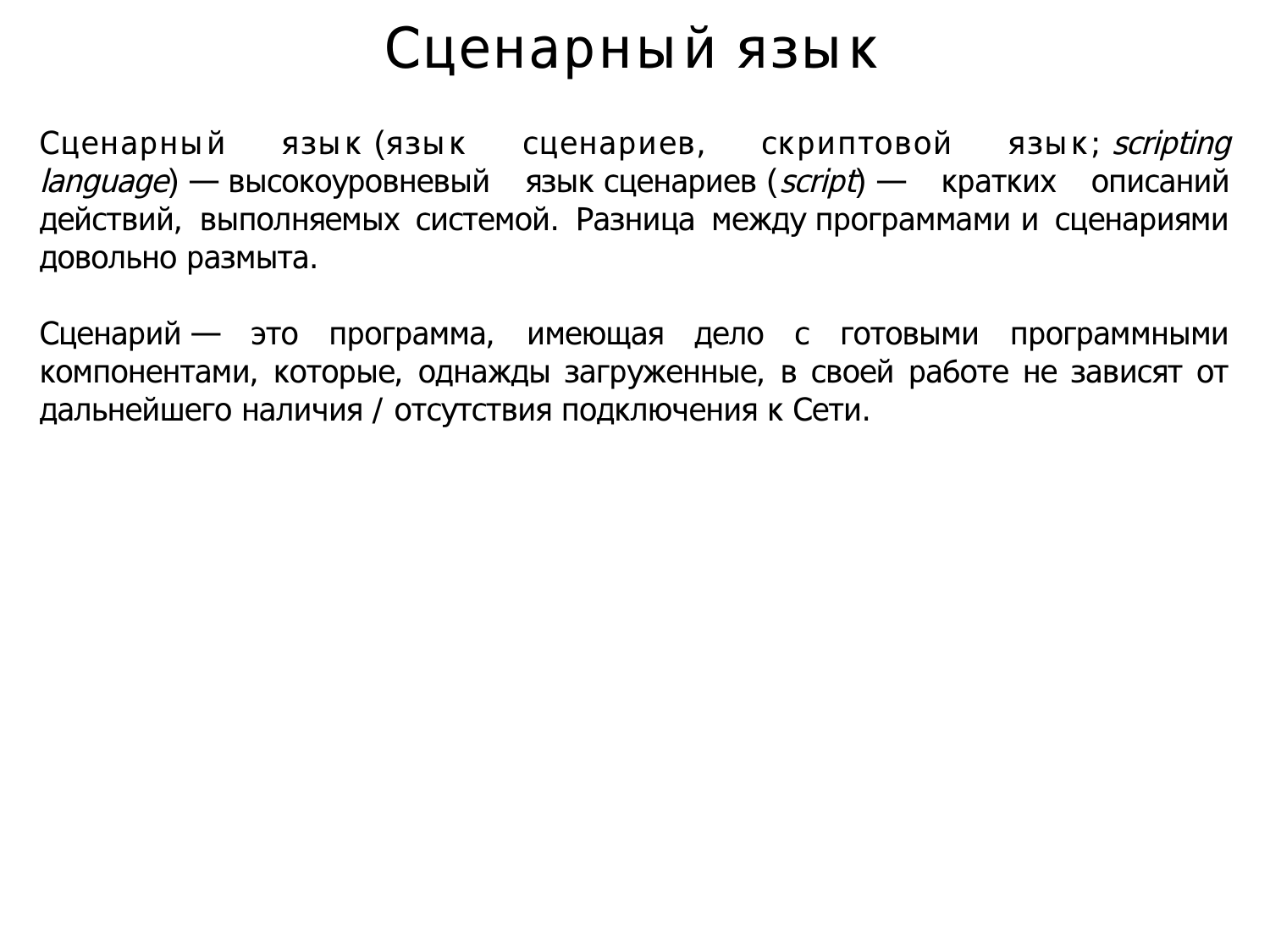

Сценарный язык
Сценарный язык (язык сценариев, скриптовой язык; scripting language) — высокоуровневый язык сценариев (script) — кратких описаний действий, выполняемых системой. Разница между программами и сценариями довольно размыта.

Сценарий — это программа, имеющая дело с готовыми программными компонентами, которые, однажды загруженные, в своей работе не зависят от дальнейшего наличия / отсутствия подключения к Сети.